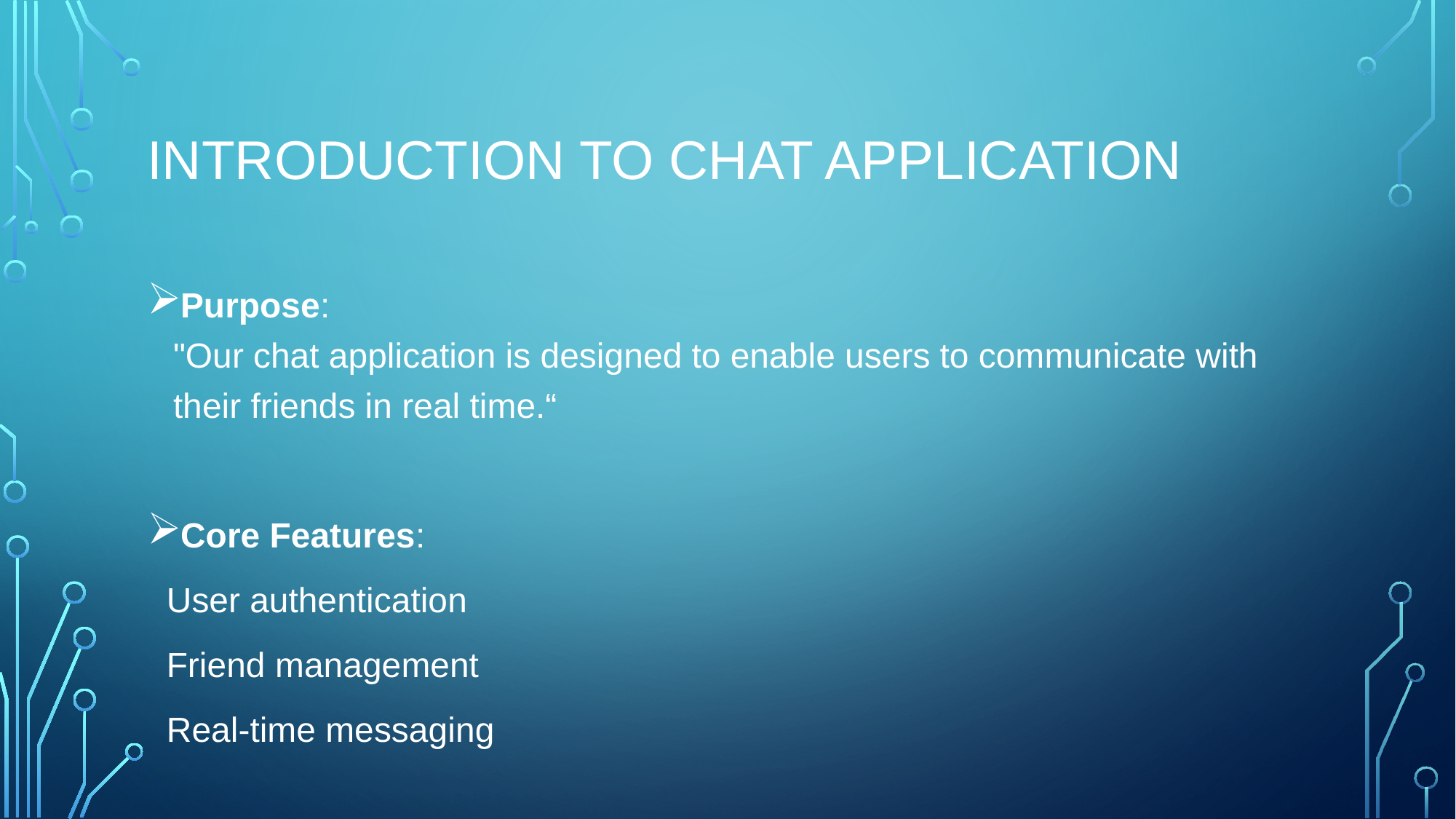

# Introduction to Chat Application
Purpose:
"Our chat application is designed to enable users to communicate with their friends in real time.“

Core Features:
  User authentication
  Friend management
  Real-time messaging